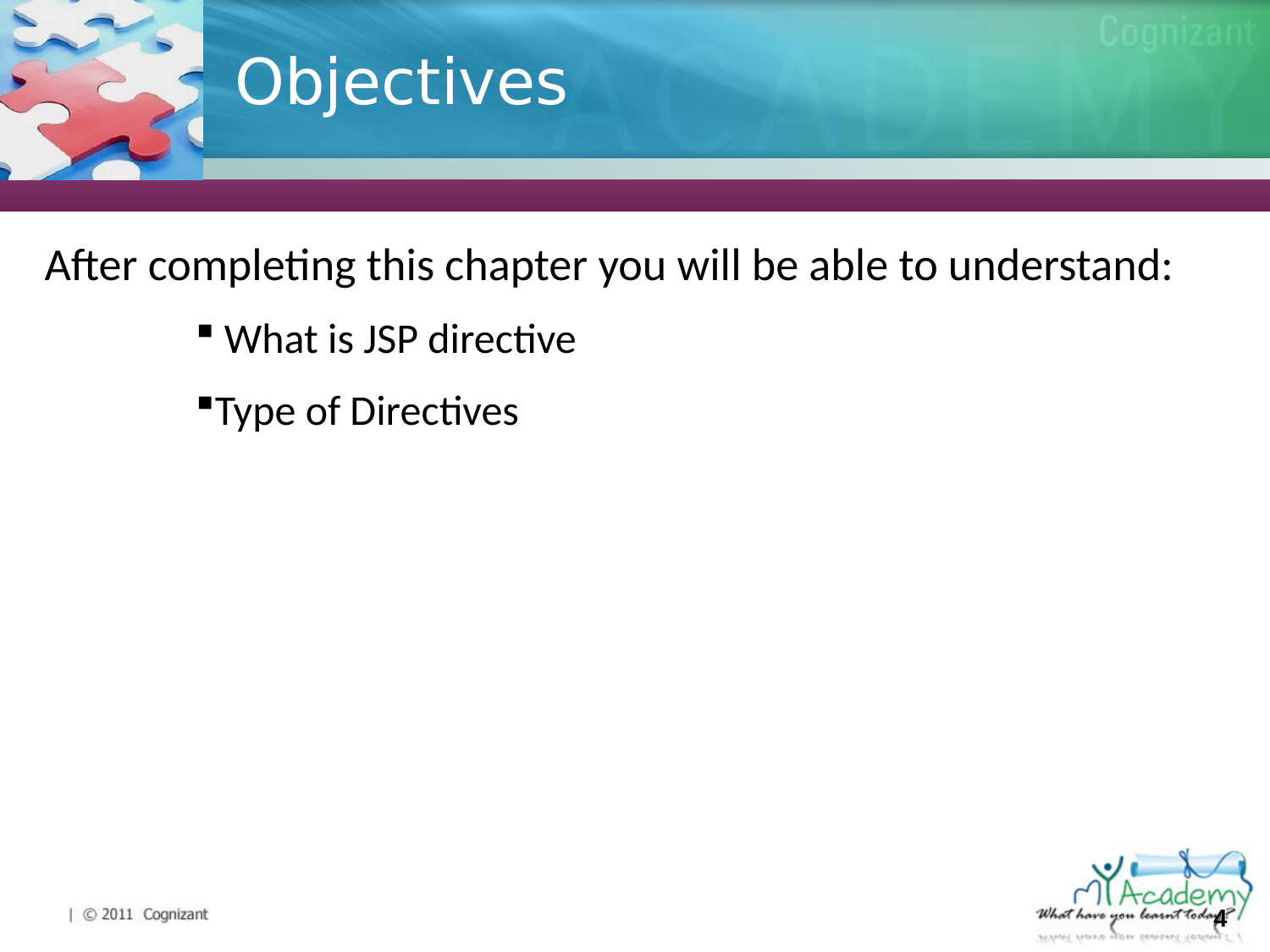

# Objectives

After completing this chapter you will be able to understand:
 What is JSP directive
Type of Directives

4